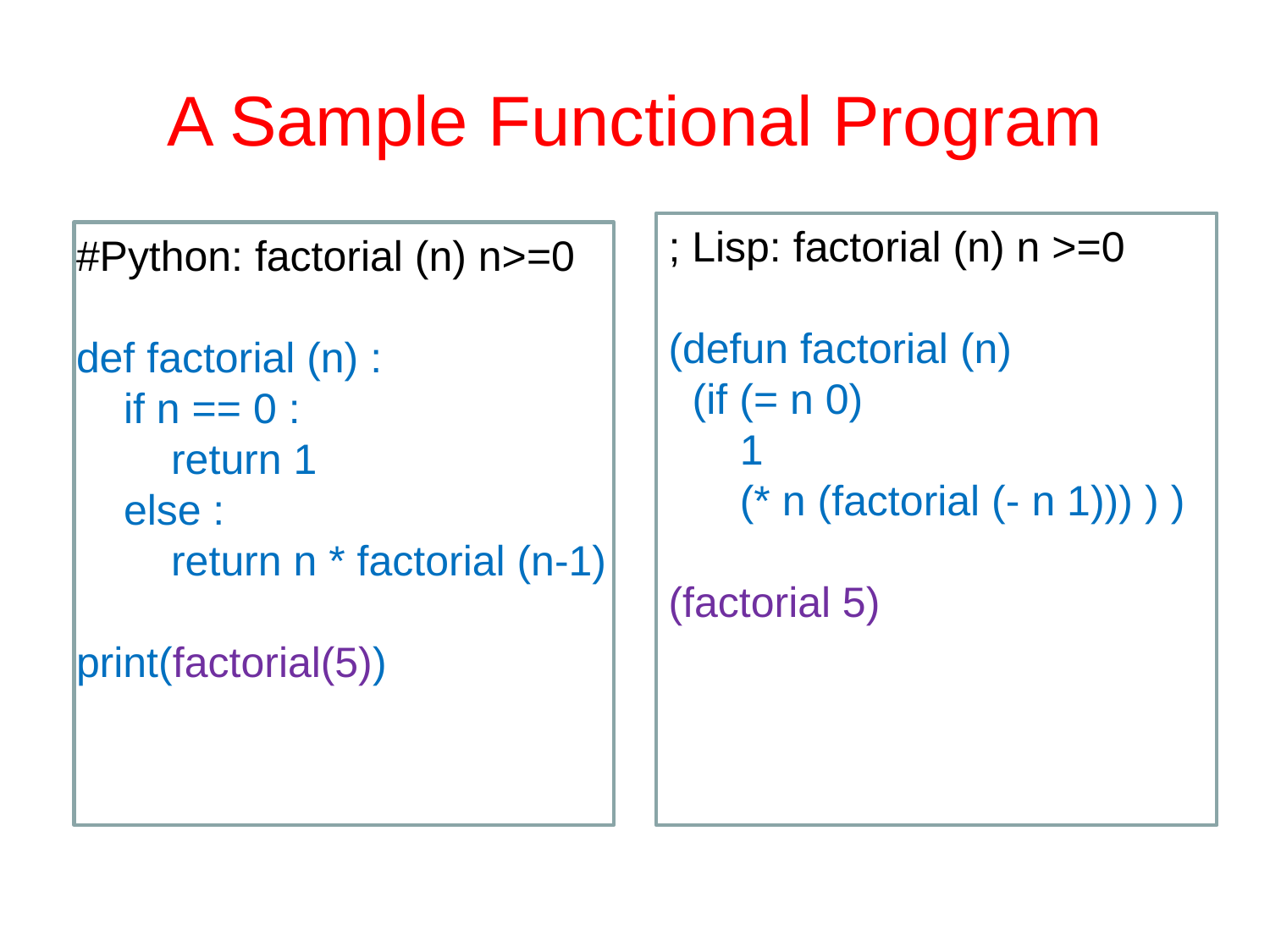

# A Sample Functional Program
; Lisp: factorial (n) n >=0

(defun factorial (n)
  (if (= n 0)
      1
      (* n (factorial (- n 1))) ) )

(factorial 5)

#Python: factorial (n) n>=0

def factorial (n) :
    if n == 0 :
        return 1
    else :
        return n * factorial (n-1)

print(factorial(5))